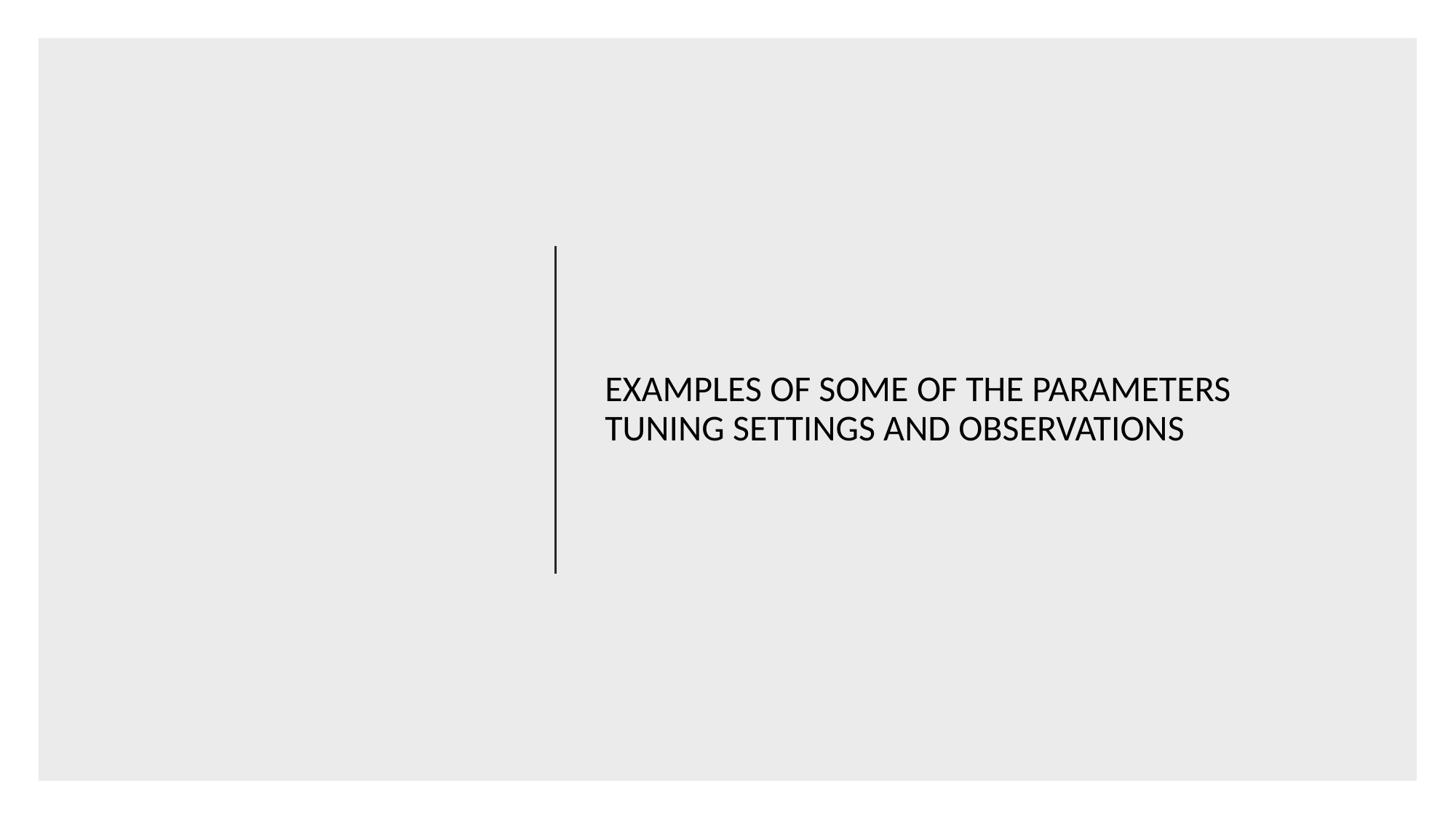

EXAMPLES OF SOME OF THE PARAMETERS TUNING SETTINGS AND OBSERVATIONS